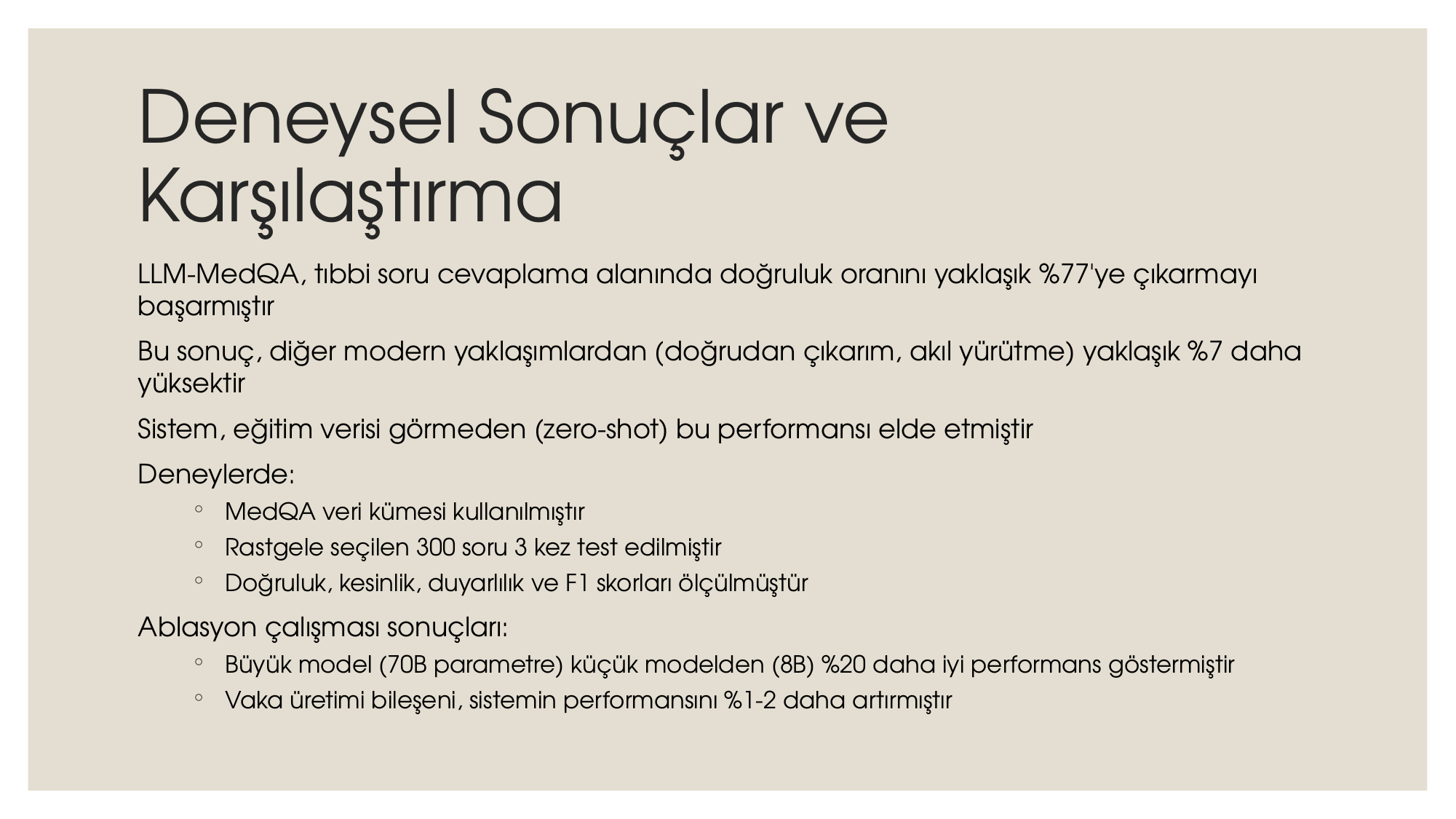

# Deneysel Sonuçlar ve Karşılaştırma
LLM-MedQA, tıbbi soru cevaplama alanında doğruluk oranını yaklaşık %77'ye çıkarmayı başarmıştır
Bu sonuç, diğer modern yaklaşımlardan (doğrudan çıkarım, akıl yürütme) yaklaşık %7 daha yüksektir
Sistem, eğitim verisi görmeden (zero-shot) bu performansı elde etmiştir
Deneylerde:
MedQA veri kümesi kullanılmıştır
Rastgele seçilen 300 soru 3 kez test edilmiştir
Doğruluk, kesinlik, duyarlılık ve F1 skorları ölçülmüştür
Ablasyon çalışması sonuçları:
Büyük model (70B parametre) küçük modelden (8B) %20 daha iyi performans göstermiştir
Vaka üretimi bileşeni, sistemin performansını %1-2 daha artırmıştır